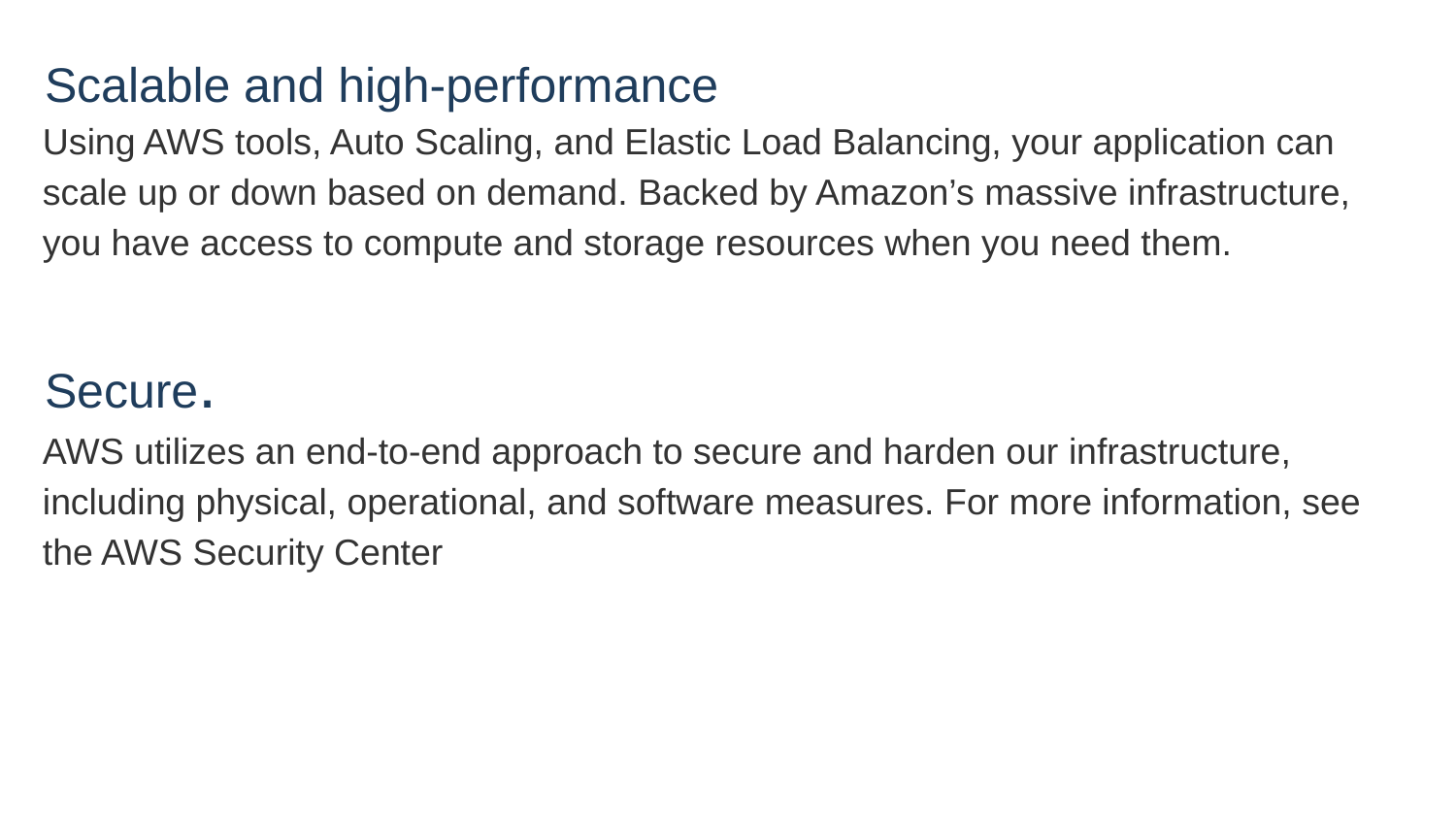

Scalable and high-performance
Using AWS tools, Auto Scaling, and Elastic Load Balancing, your application can scale up or down based on demand. Backed by Amazon’s massive infrastructure, you have access to compute and storage resources when you need them.
Secure.
AWS utilizes an end-to-end approach to secure and harden our infrastructure, including physical, operational, and software measures. For more information, see the AWS Security Center